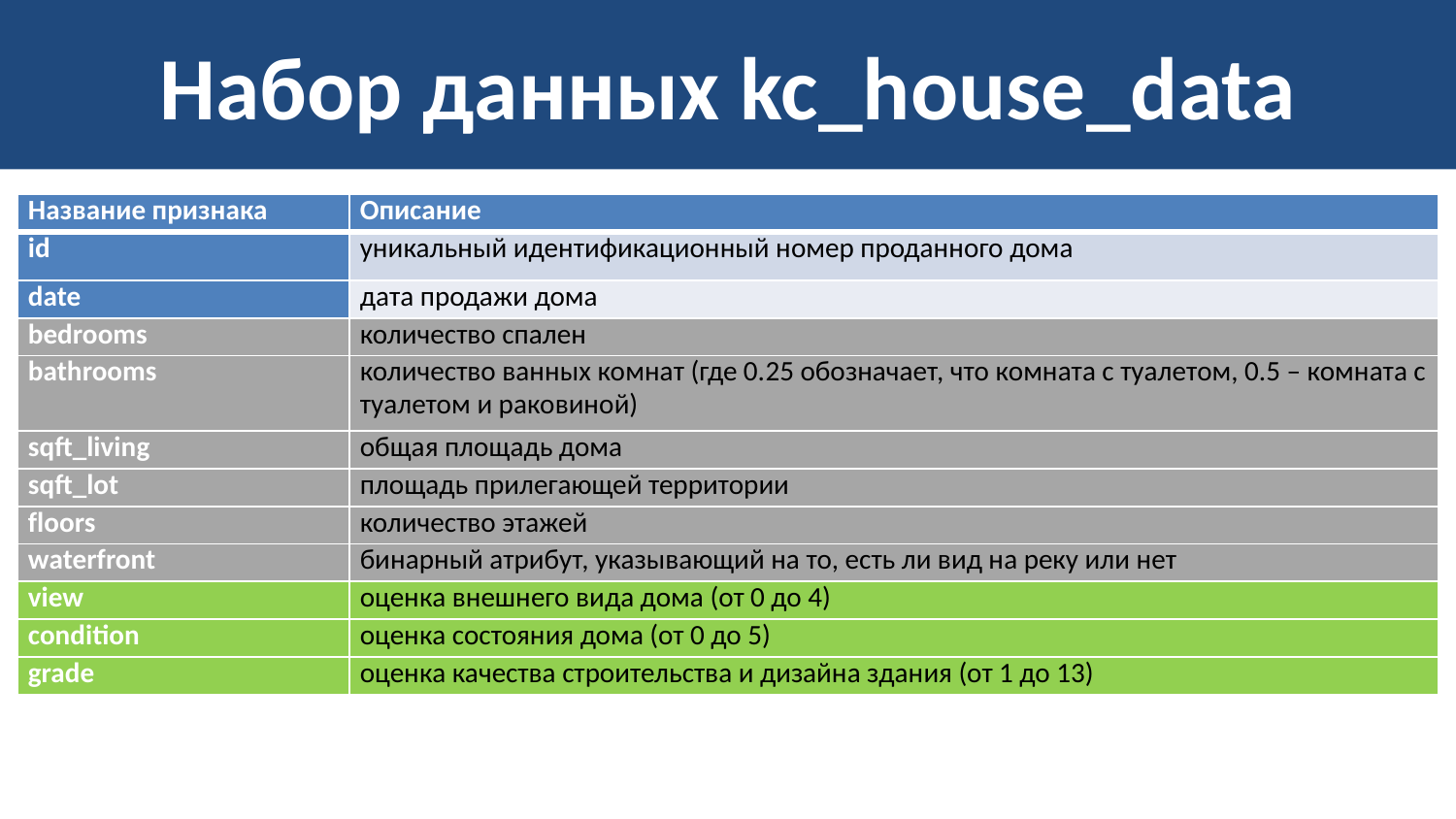

# Набор данных kc_house_data
| Название признака | Описание |
| --- | --- |
| id | уникальный идентификационный номер проданного дома |
| date | дата продажи дома |
| bedrooms | количество спален |
| bathrooms | количество ванных комнат (где 0.25 обозначает, что комната с туалетом, 0.5 – комната с туалетом и раковиной) |
| sqft\_living | общая площадь дома |
| sqft\_lot | площадь прилегающей территории |
| floors | количество этажей |
| waterfront | бинарный атрибут, указывающий на то, есть ли вид на реку или нет |
| view | оценка внешнего вида дома (от 0 до 4) |
| condition | оценка состояния дома (от 0 до 5) |
| grade | оценка качества строительства и дизайна здания (от 1 до 13) |